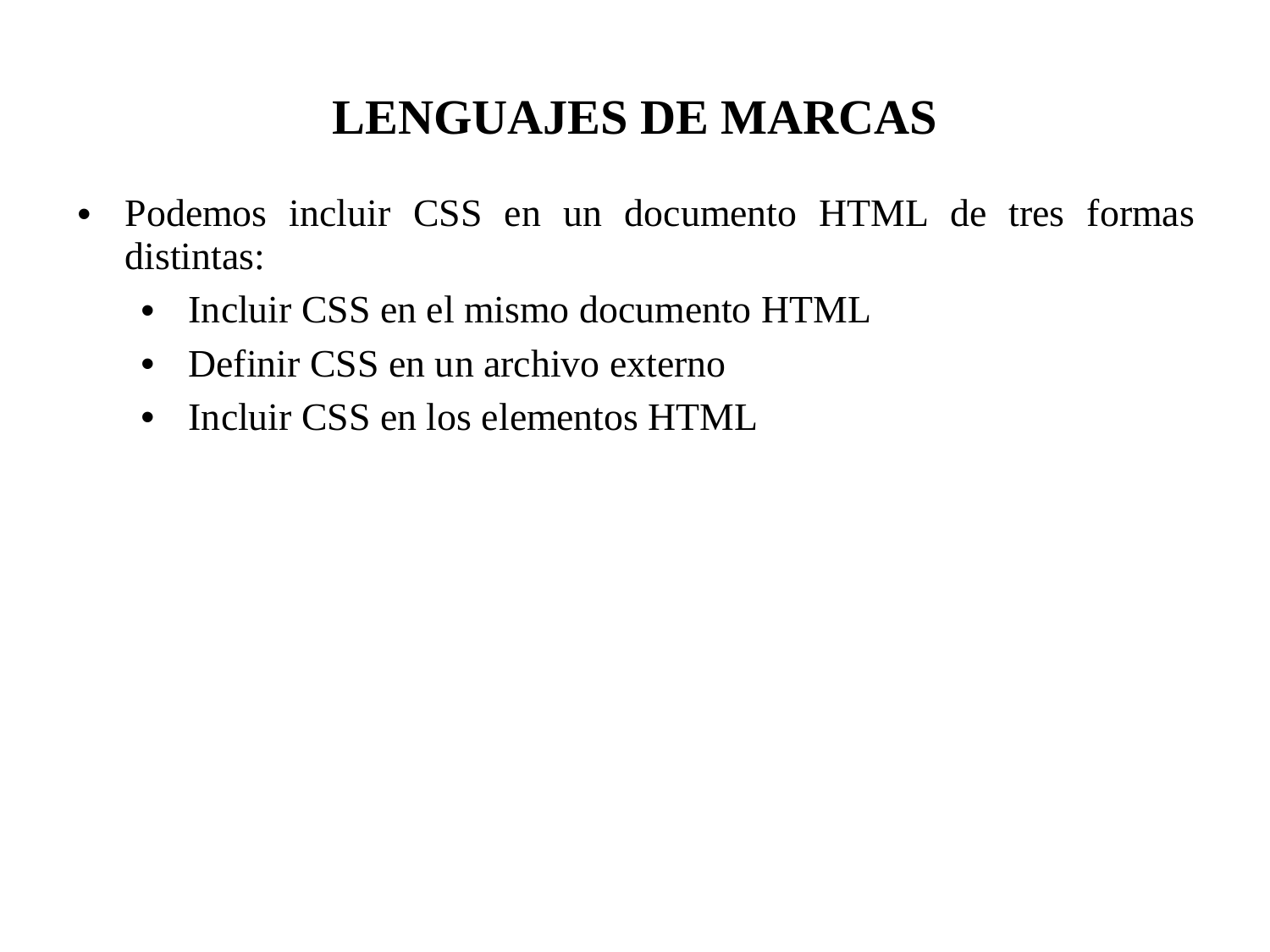

LENGUAJES DE MARCAS
Podemos incluir CSS en un documento HTML de tres formas distintas:
Incluir CSS en el mismo documento HTML
Definir CSS en un archivo externo
Incluir CSS en los elementos HTML